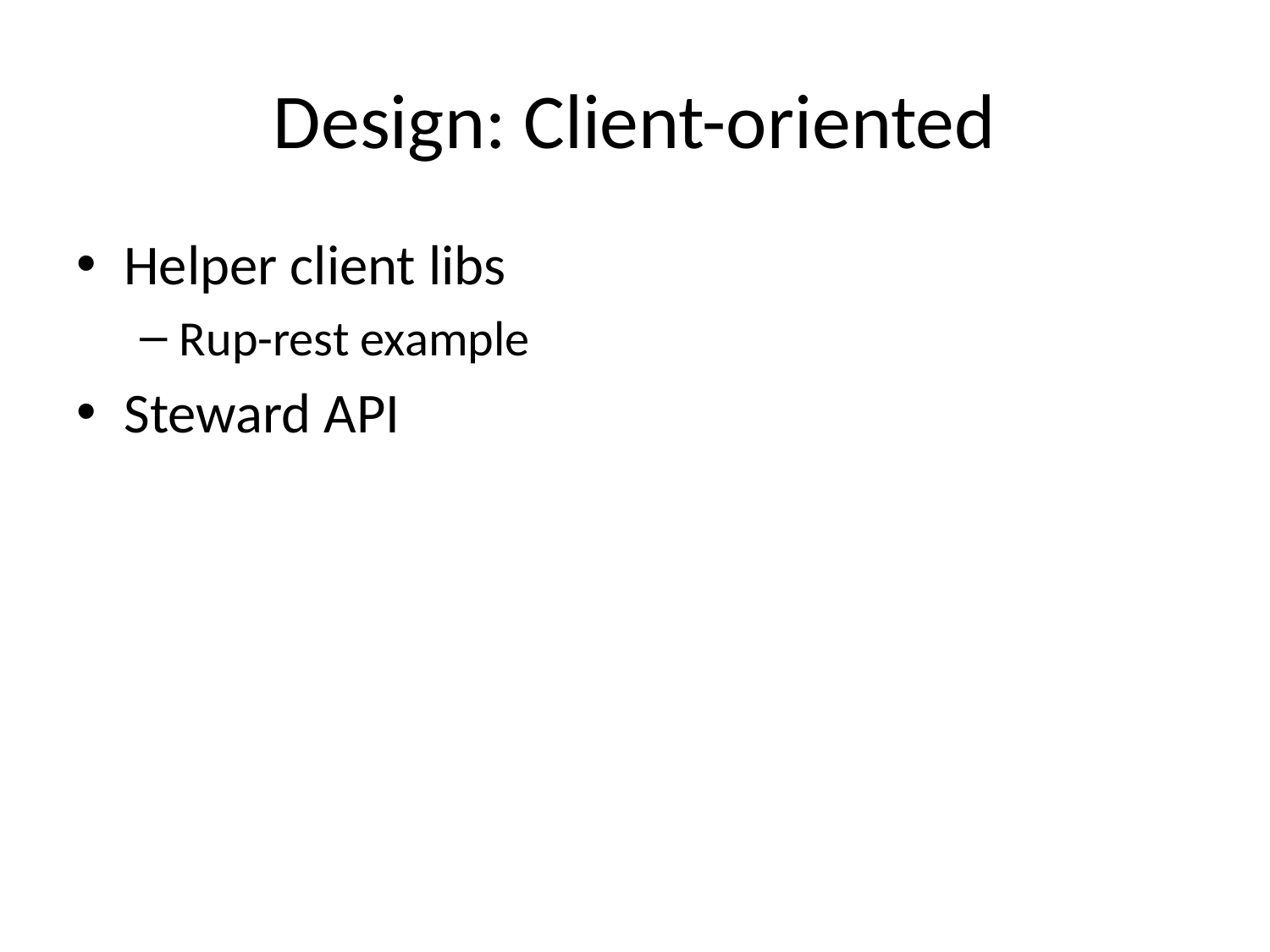

# Design: Client-oriented
Helper client libs
Rup-rest example
Steward API